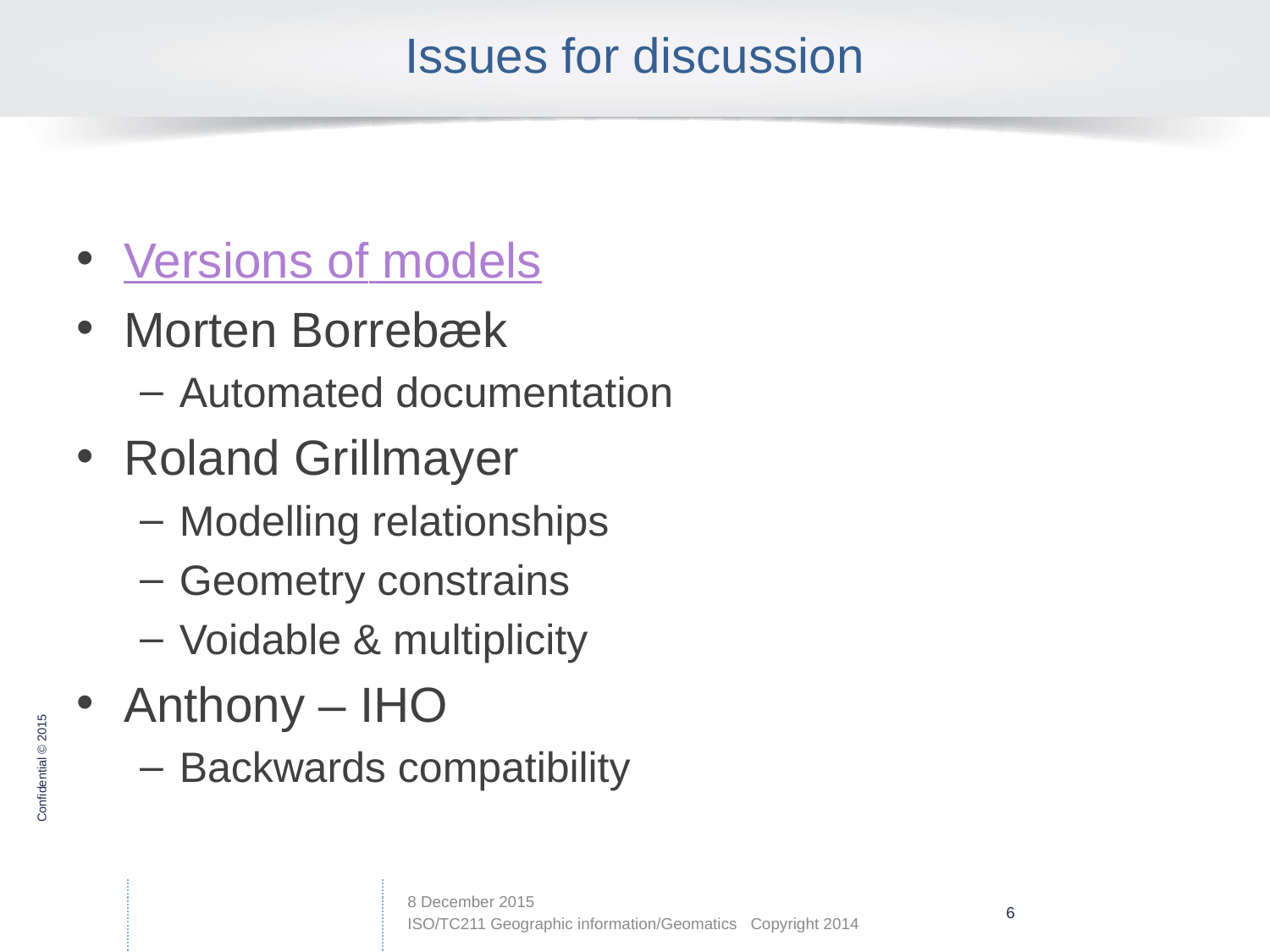

# Issues for discussion
Versions of models
Morten Borrebæk
Automated documentation
Roland Grillmayer
Modelling relationships
Geometry constrains
Voidable & multiplicity
Anthony – IHO
Backwards compatibility